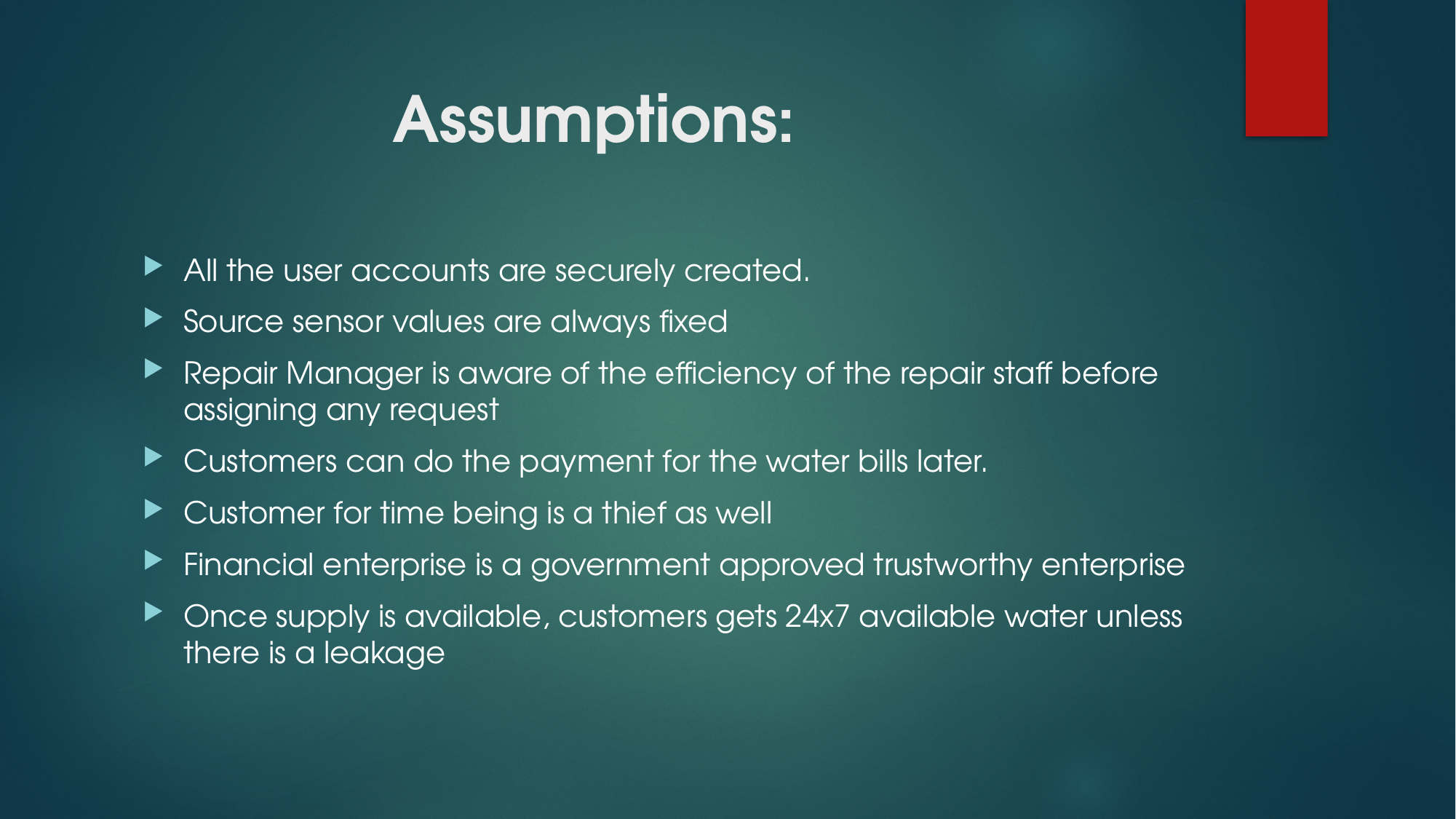

# Assumptions:
All the user accounts are securely created.
Source sensor values are always fixed
Repair Manager is aware of the efficiency of the repair staff before assigning any request
Customers can do the payment for the water bills later.
Customer for time being is a thief as well
Financial enterprise is a government approved trustworthy enterprise
Once supply is available, customers gets 24x7 available water unless there is a leakage